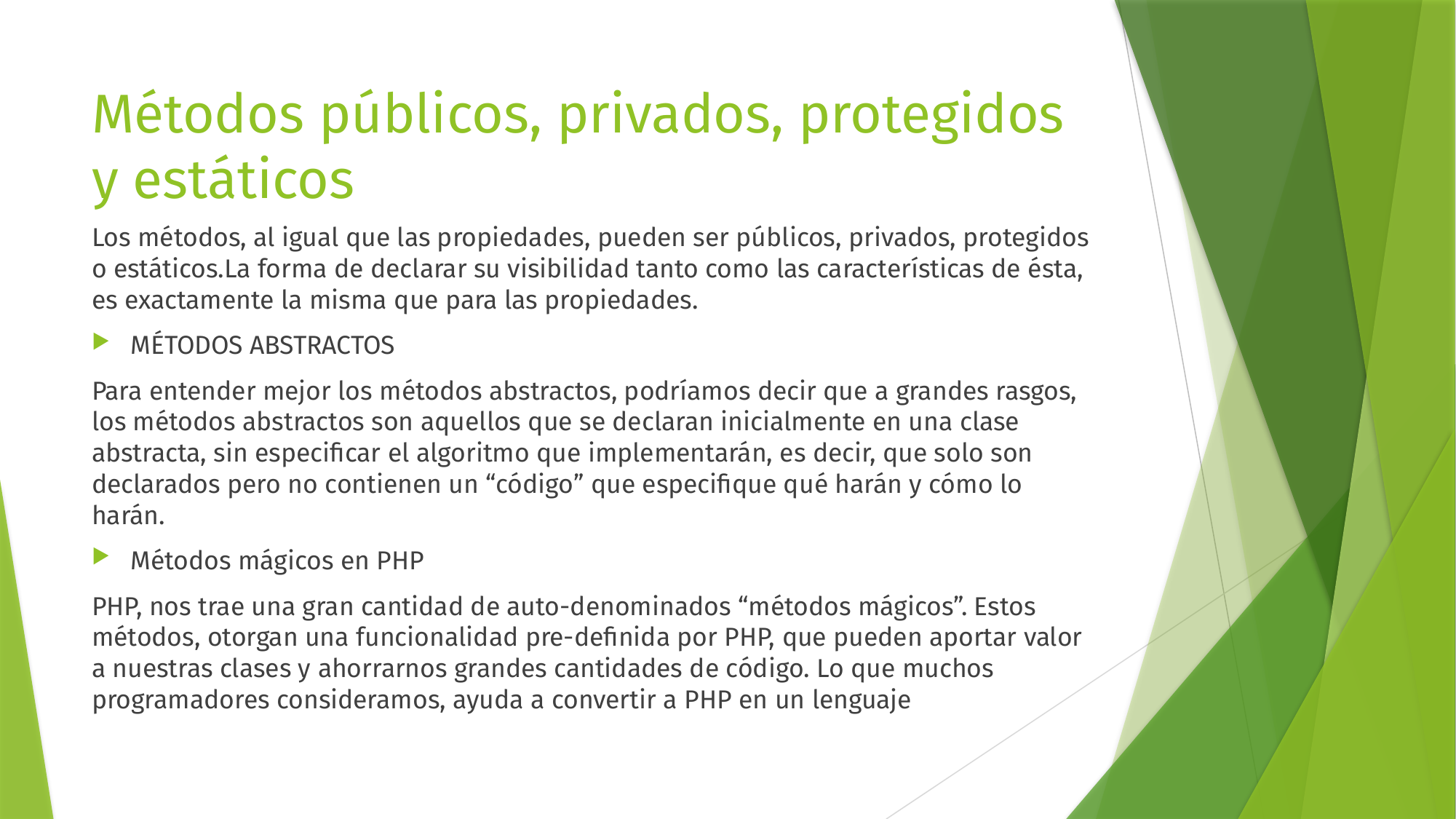

# Métodos públicos, privados, protegidos y estáticos
Los métodos, al igual que las propiedades, pueden ser públicos, privados, protegidos o estáticos.La forma de declarar su visibilidad tanto como las características de ésta, es exactamente la misma que para las propiedades.
MÉTODOS ABSTRACTOS
Para entender mejor los métodos abstractos, podríamos decir que a grandes rasgos, los métodos abstractos son aquellos que se declaran inicialmente en una clase abstracta, sin especificar el algoritmo que implementarán, es decir, que solo son declarados pero no contienen un “código” que especifique qué harán y cómo lo harán.
Métodos mágicos en PHP
PHP, nos trae una gran cantidad de auto-denominados “métodos mágicos”. Estos métodos, otorgan una funcionalidad pre-definida por PHP, que pueden aportar valor a nuestras clases y ahorrarnos grandes cantidades de código. Lo que muchos programadores consideramos, ayuda a convertir a PHP en un lenguaje